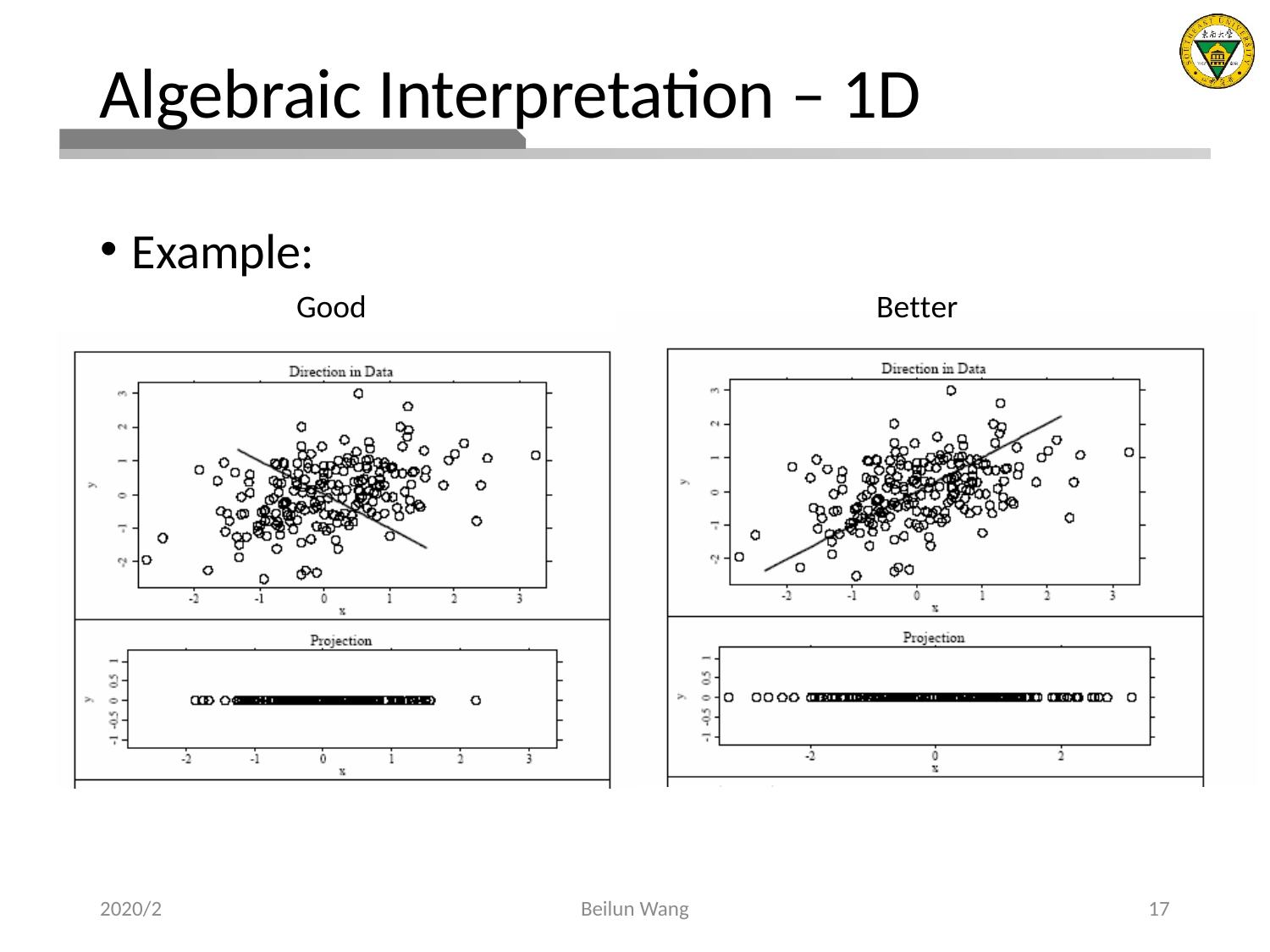

# Algebraic Interpretation – 1D
Example:
Good
Better

2020/2
Beilun Wang
17